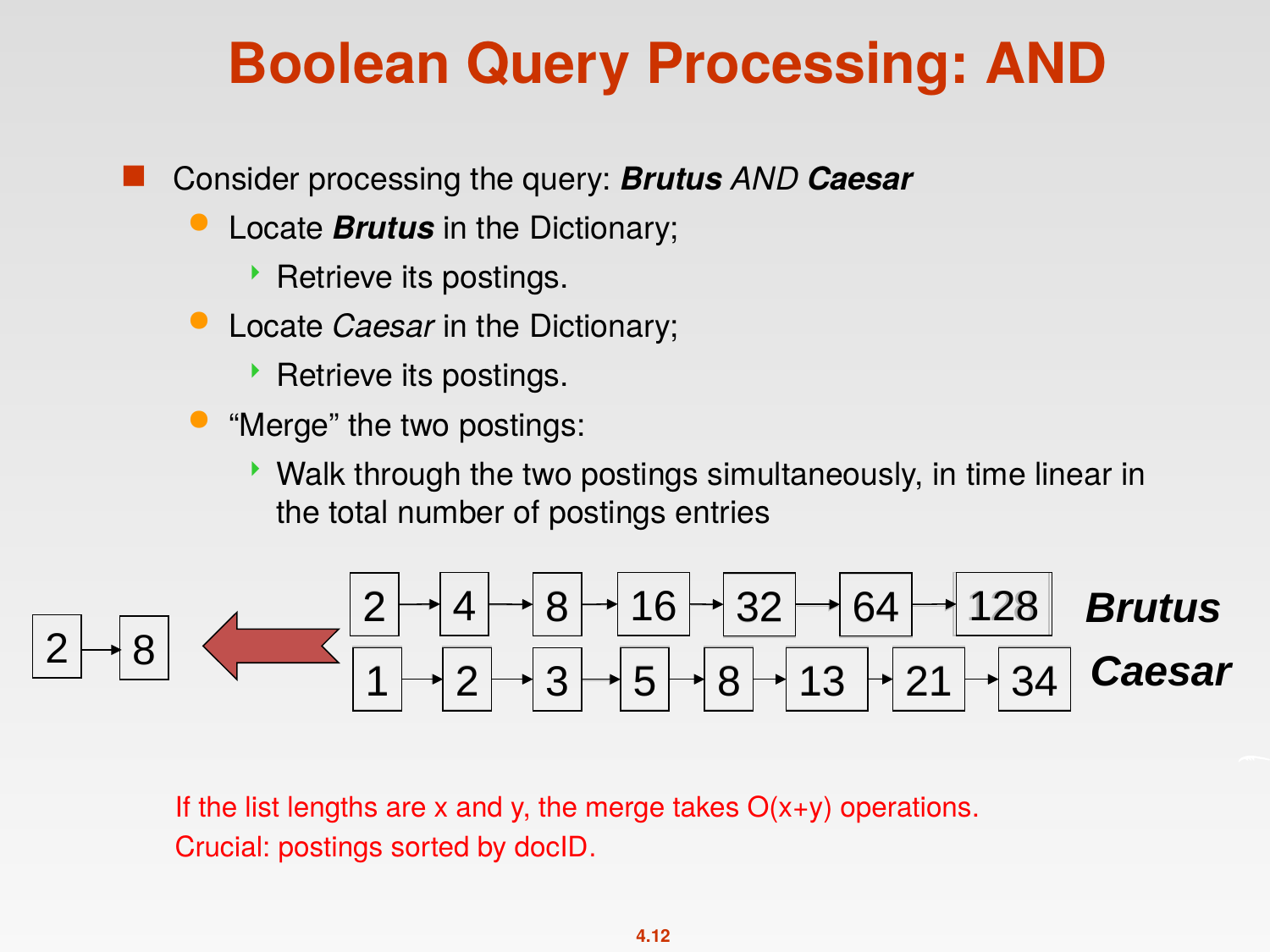

# Boolean Query Processing: AND
Consider processing the query: Brutus AND Caesar
Locate Brutus in the Dictionary;
Retrieve its postings.
Locate Caesar in the Dictionary;
Retrieve its postings.
“Merge” the two postings:
Walk through the two postings simultaneously, in time linear in the total number of postings entries

2
4
8
16
128
32
64
1
2
5
8
13
21
34
3
4
16
128
2
8
32
64
Brutus
Caesar

2
8
1
2
3
5
8
13
21
34
If the list lengths are x and y, the merge takes O(x+y) operations.
Crucial: postings sorted by docID.